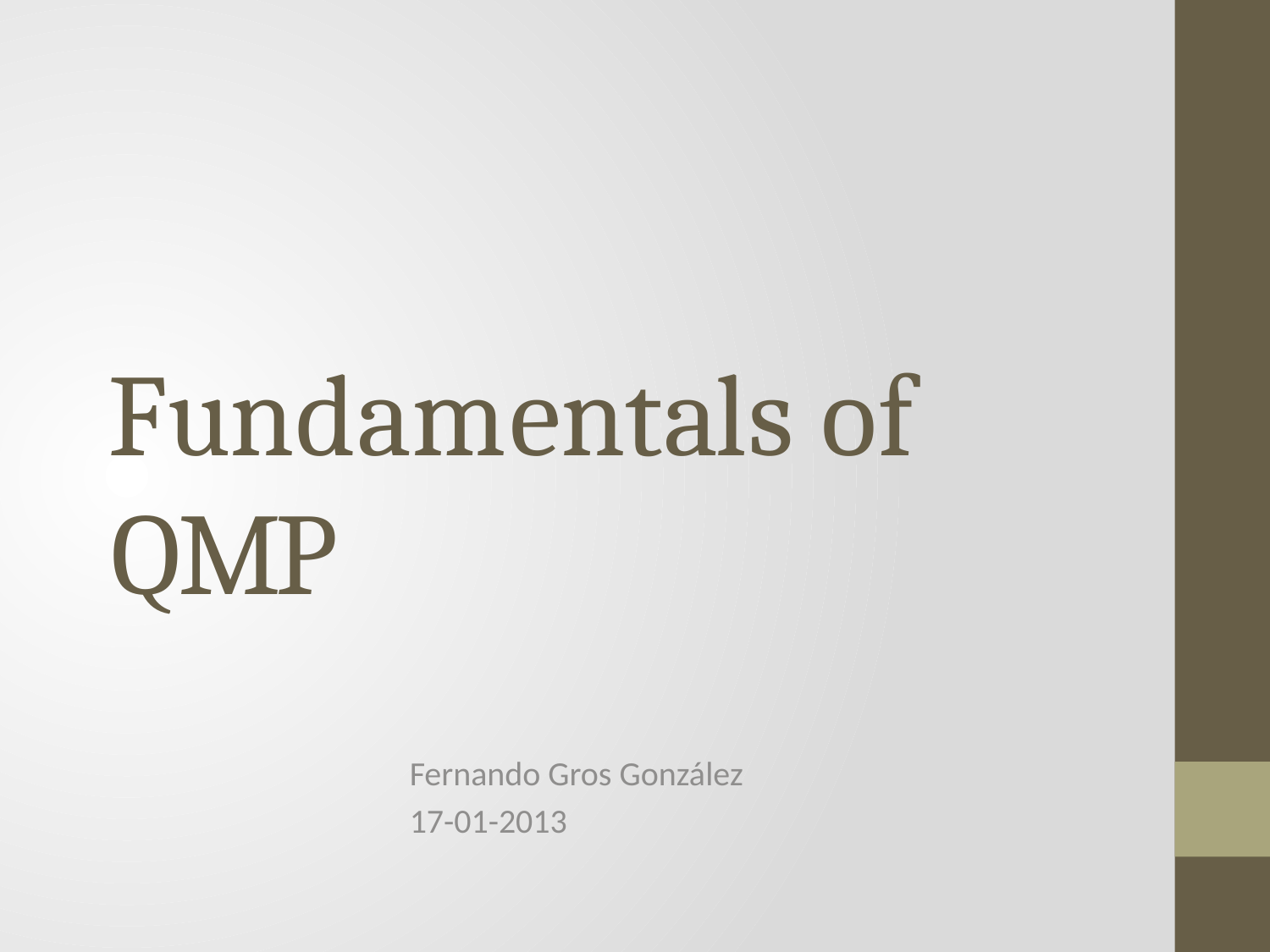

# Fundamentals of QMP
				Fernando Gros González
				17-01-2013